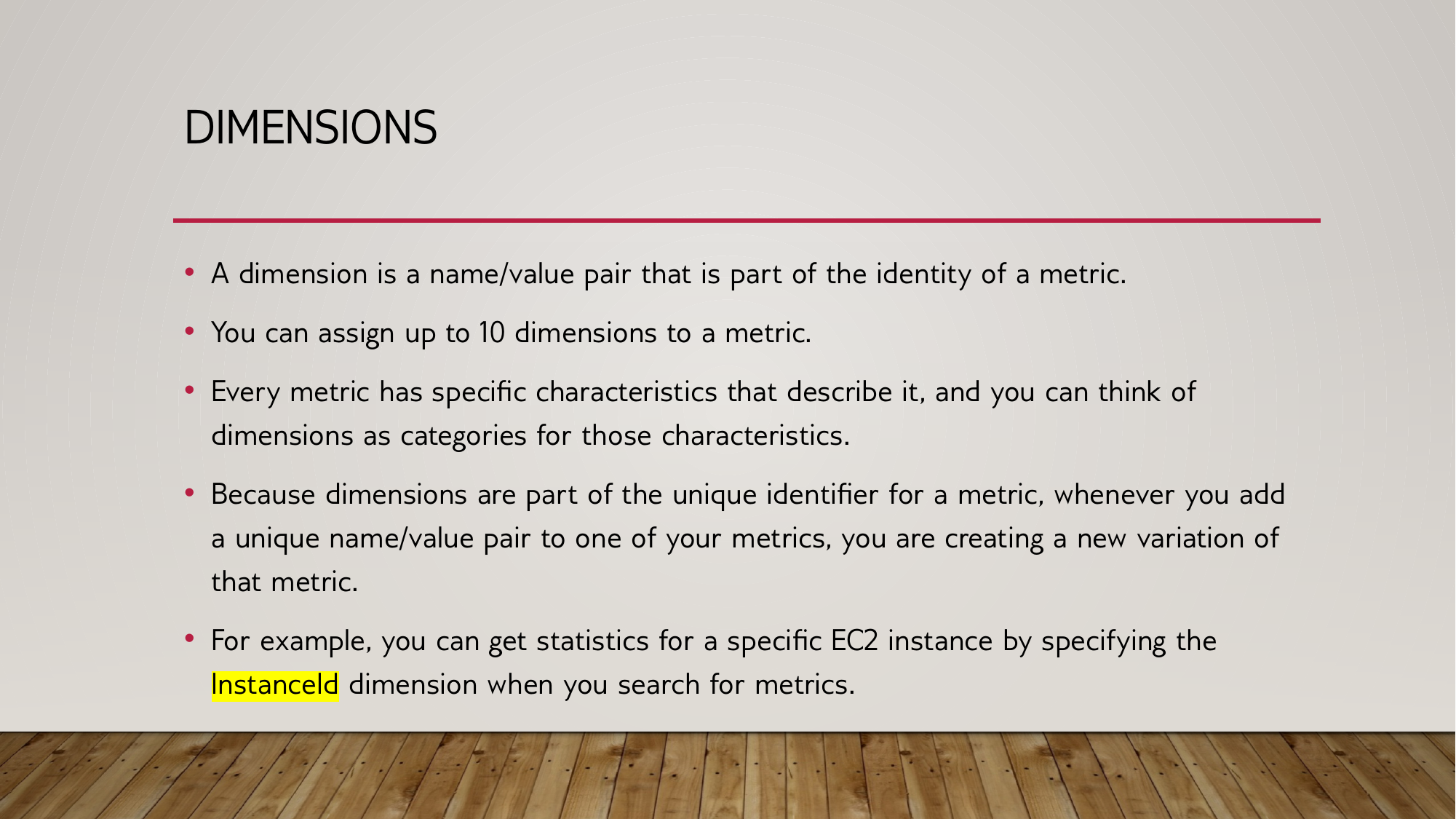

# dimensions
A dimension is a name/value pair that is part of the identity of a metric.
You can assign up to 10 dimensions to a metric.
Every metric has specific characteristics that describe it, and you can think of dimensions as categories for those characteristics.
Because dimensions are part of the unique identifier for a metric, whenever you add a unique name/value pair to one of your metrics, you are creating a new variation of that metric.
For example, you can get statistics for a specific EC2 instance by specifying the InstanceId dimension when you search for metrics.